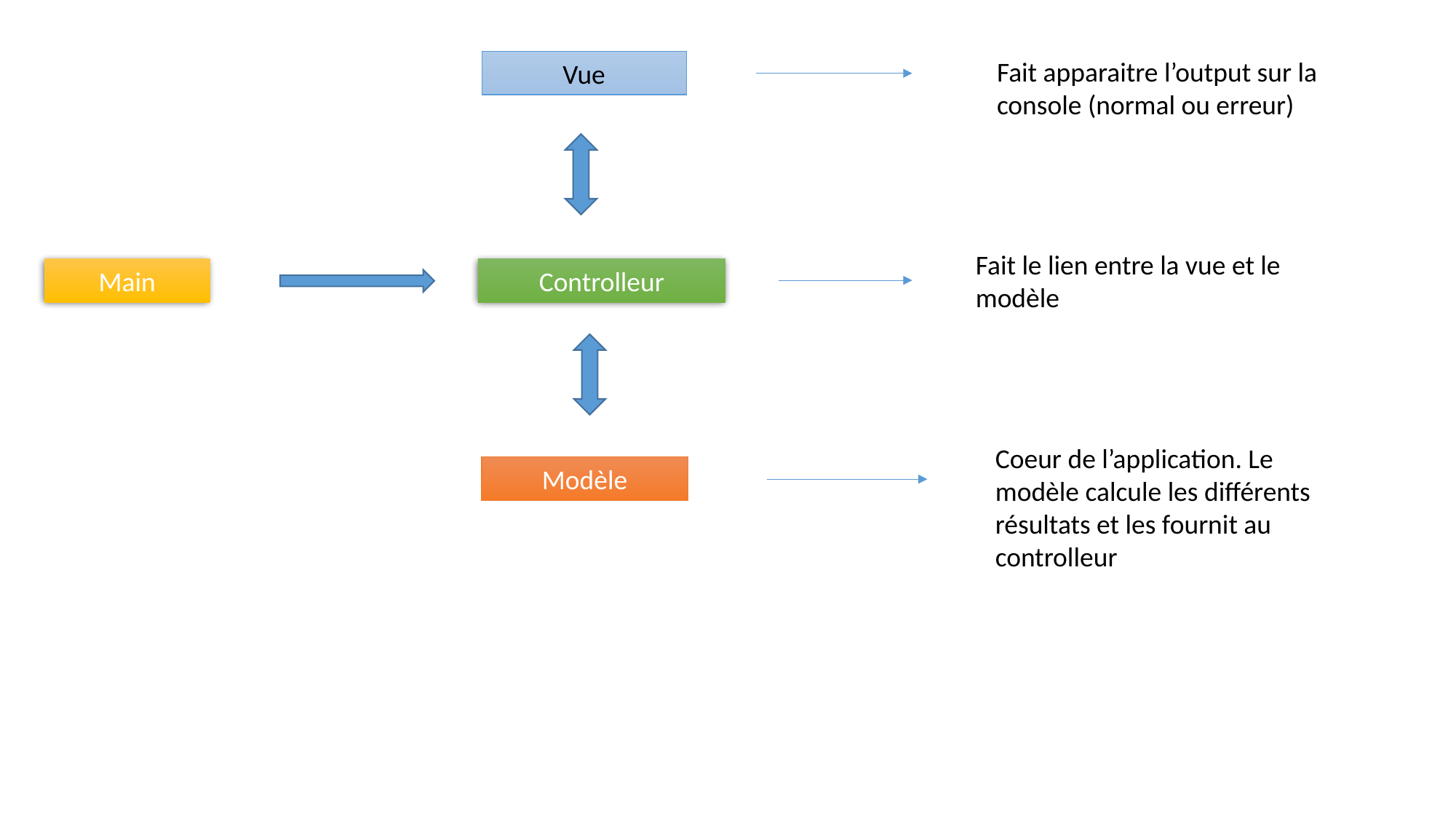

Fait apparaitre l’output sur la console (normal ou erreur)
Vue

Fait le lien entre la vue et le modèle
Main
Controlleur

Coeur de l’application. Le modèle calcule les différents résultats et les fournit au controlleur
Modèle